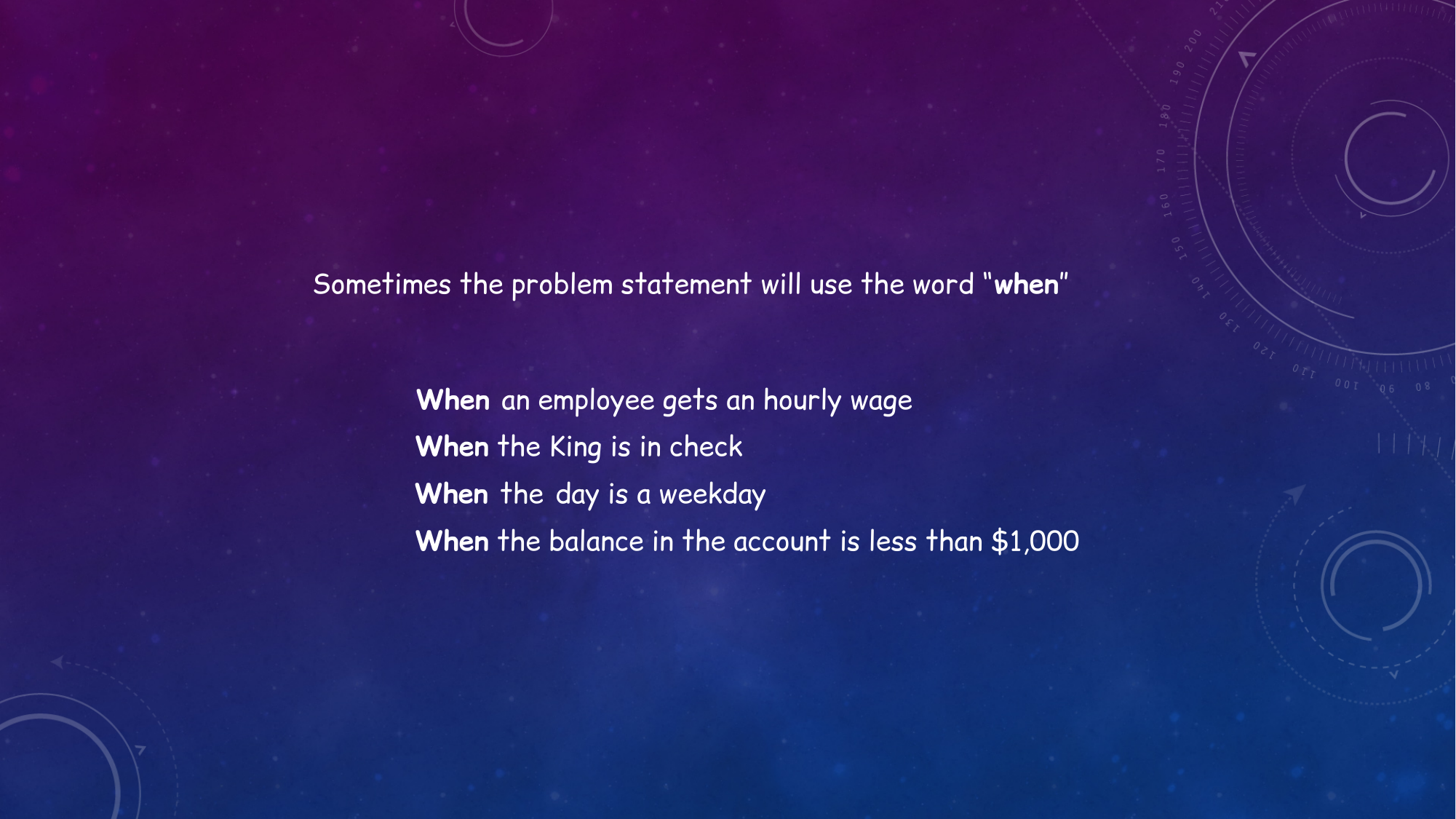

Sometimes the problem statement will use the word “when”
When an employee gets an hourly wage
When the King is in check
When the day is a weekday
When the balance in the account is less than $1,000